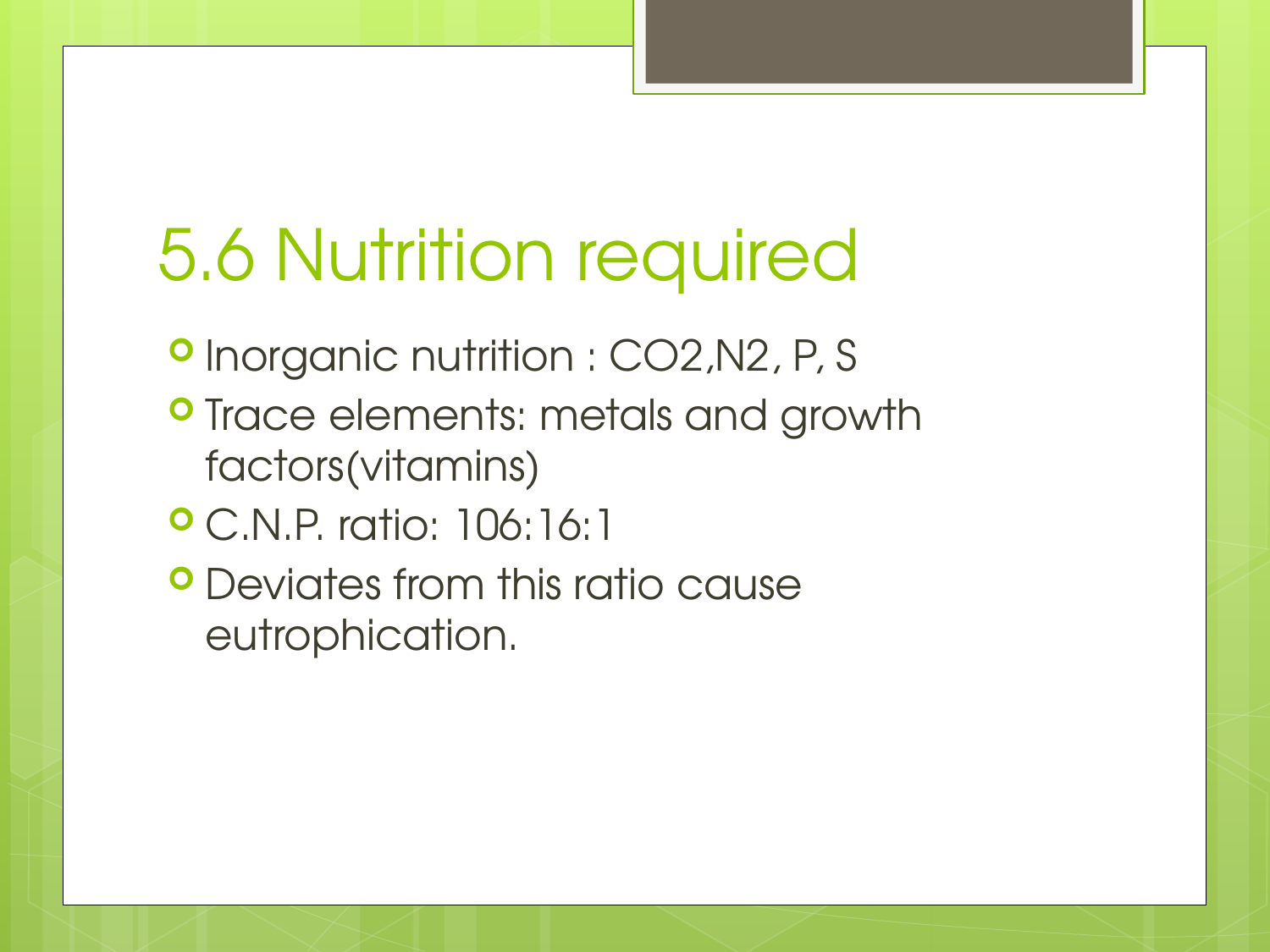

# 5.6 Nutrition required
Inorganic nutrition : CO2,N2, P, S
Trace elements: metals and growth factors(vitamins)
C.N.P. ratio: 106:16:1
Deviates from this ratio cause eutrophication.